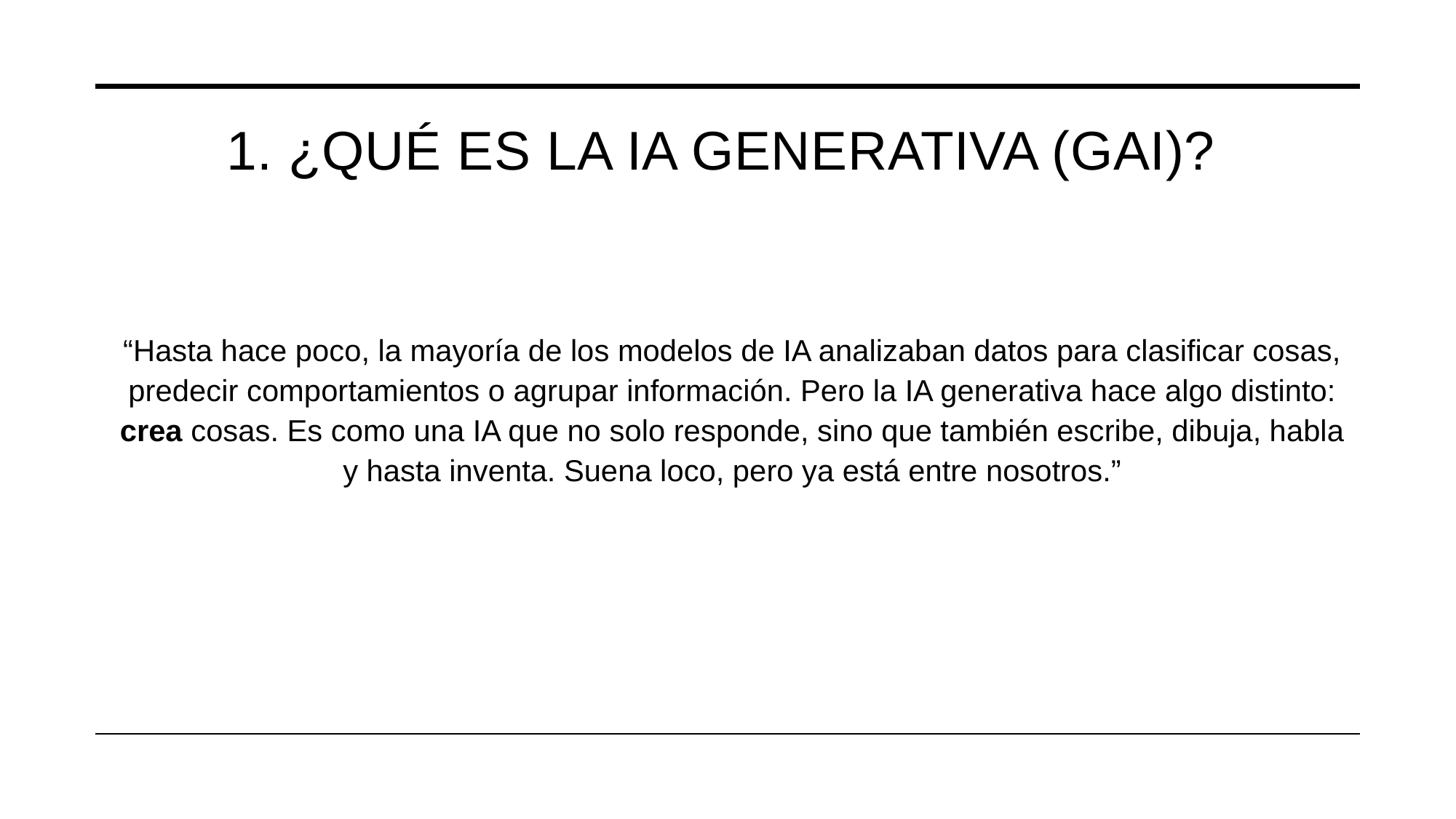

# 1. ¿Qué es la IA generativa (GAI)?

“Hasta hace poco, la mayoría de los modelos de IA analizaban datos para clasificar cosas, predecir comportamientos o agrupar información. Pero la IA generativa hace algo distinto: crea cosas. Es como una IA que no solo responde, sino que también escribe, dibuja, habla y hasta inventa. Suena loco, pero ya está entre nosotros.”